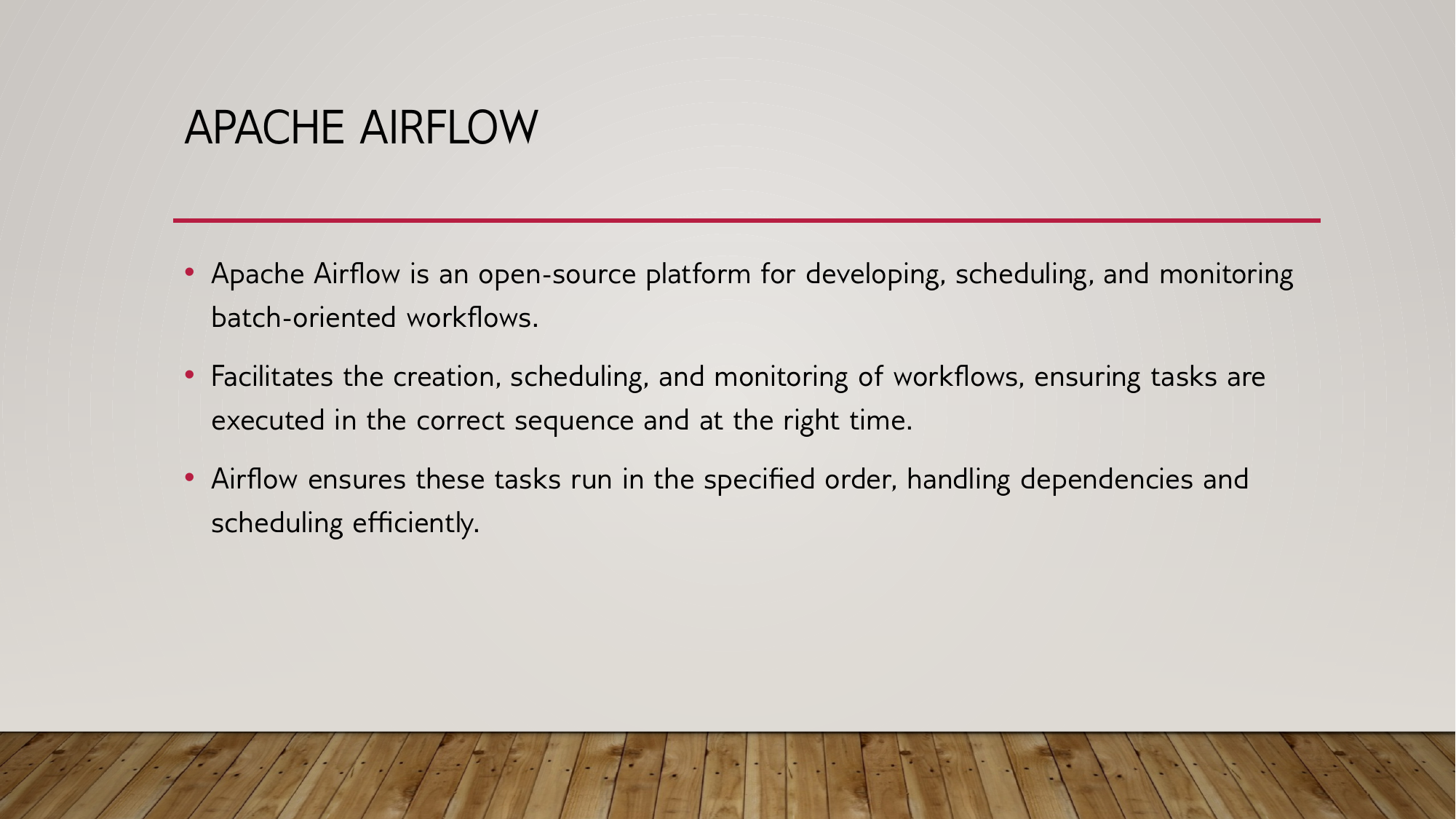

# Apache Airflow
Apache Airflow is an open-source platform for developing, scheduling, and monitoring batch-oriented workflows.
Facilitates the creation, scheduling, and monitoring of workflows, ensuring tasks are executed in the correct sequence and at the right time.
Airflow ensures these tasks run in the specified order, handling dependencies and scheduling efficiently.